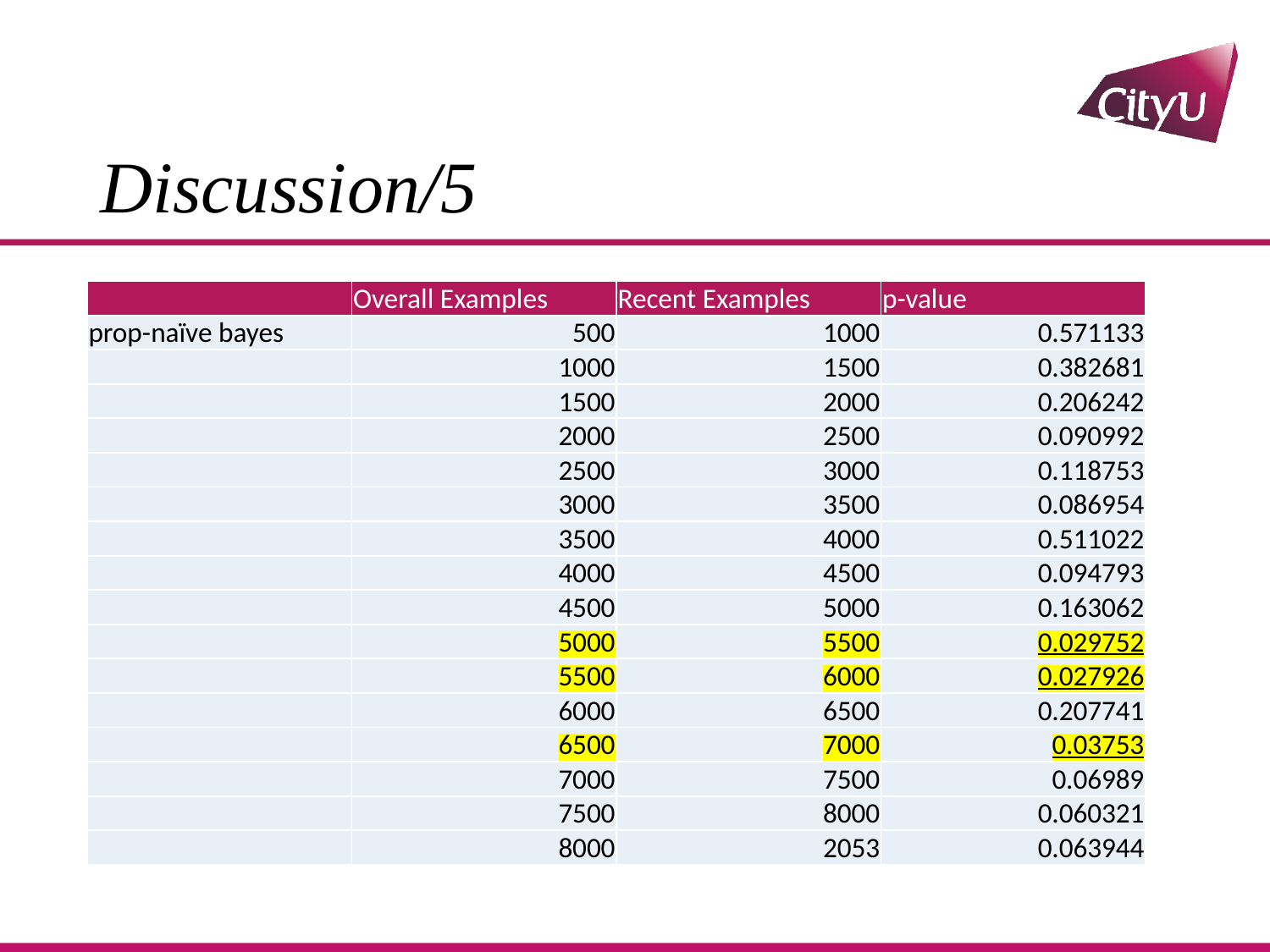

# Discussion/5
|  | Overall Examples | Recent Examples | p-value |
| --- | --- | --- | --- |
| prop-naïve bayes | 500 | 1000 | 0.571133 |
|  | 1000 | 1500 | 0.382681 |
|  | 1500 | 2000 | 0.206242 |
|  | 2000 | 2500 | 0.090992 |
|  | 2500 | 3000 | 0.118753 |
|  | 3000 | 3500 | 0.086954 |
|  | 3500 | 4000 | 0.511022 |
|  | 4000 | 4500 | 0.094793 |
|  | 4500 | 5000 | 0.163062 |
|  | 5000 | 5500 | 0.029752 |
|  | 5500 | 6000 | 0.027926 |
|  | 6000 | 6500 | 0.207741 |
|  | 6500 | 7000 | 0.03753 |
|  | 7000 | 7500 | 0.06989 |
|  | 7500 | 8000 | 0.060321 |
|  | 8000 | 2053 | 0.063944 |